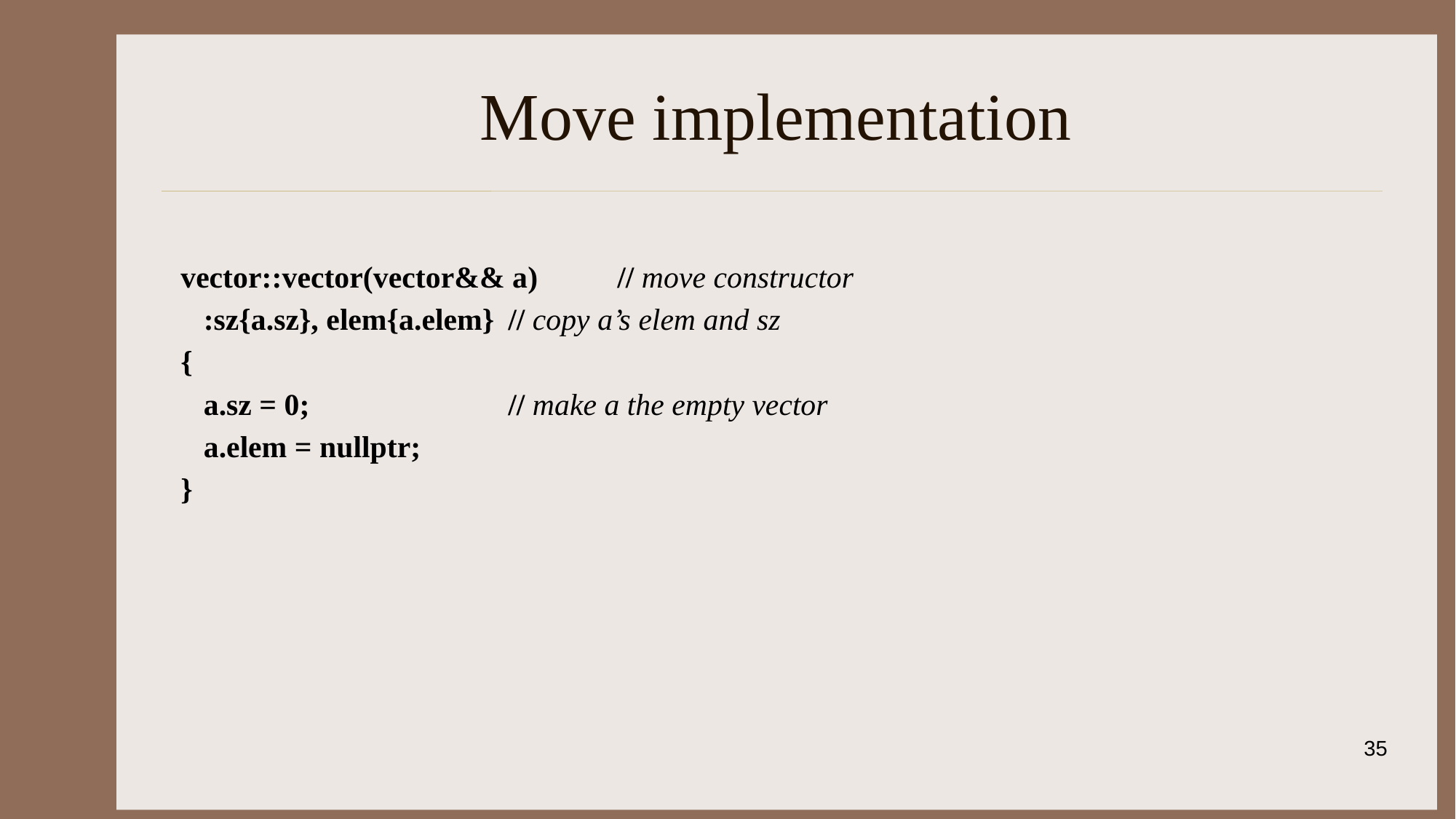

# Move implementation

vector::vector(vector&& a)	// move constructor
   :sz{a.sz}, elem{a.elem}	// copy a’s elem and sz
{
   a.sz = 0;               	// make a the empty vector
   a.elem = nullptr;
}

35